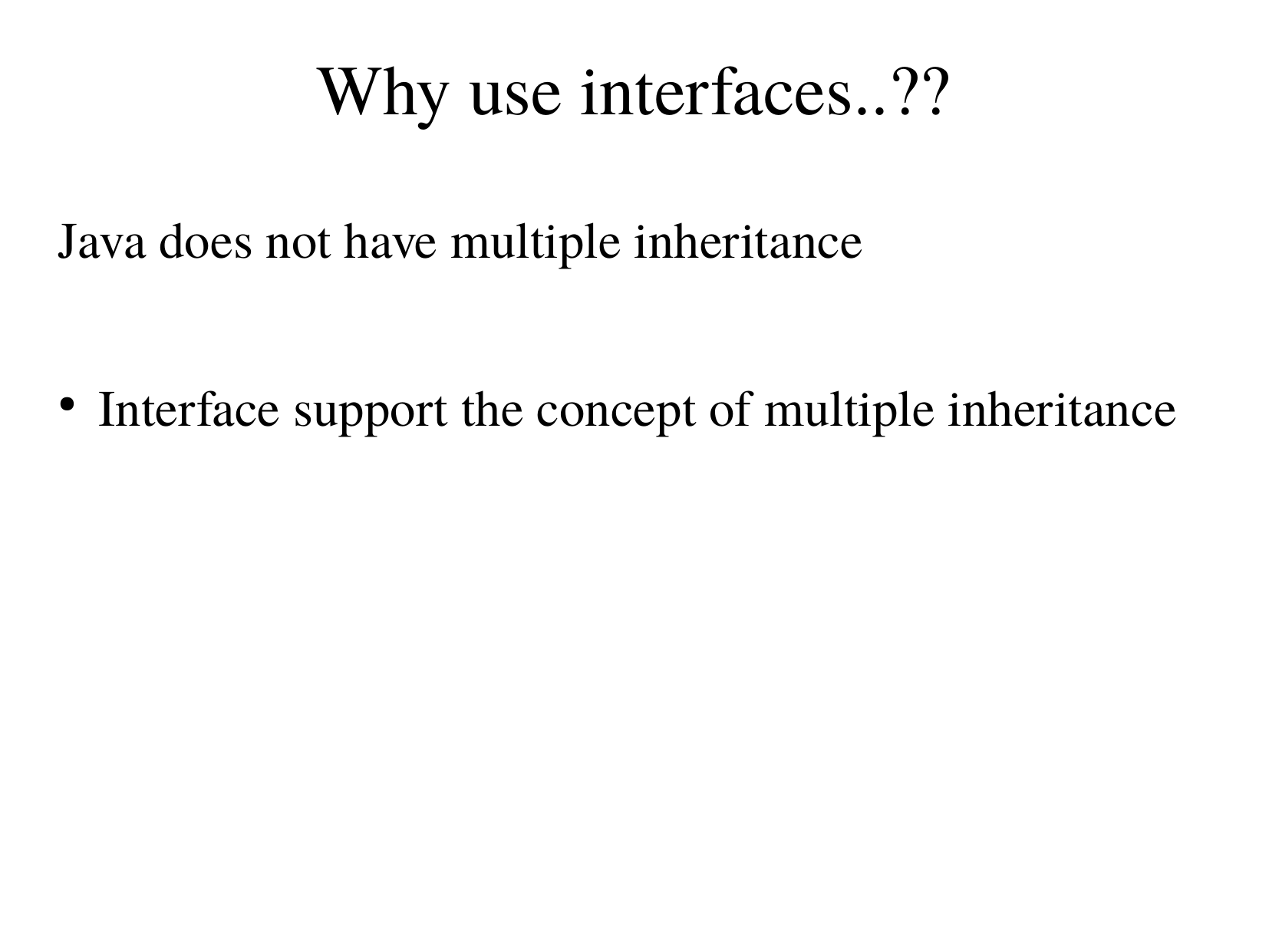

# Why use interfaces..??
Java does not have multiple inheritance

Interface support the concept of multiple inheritance